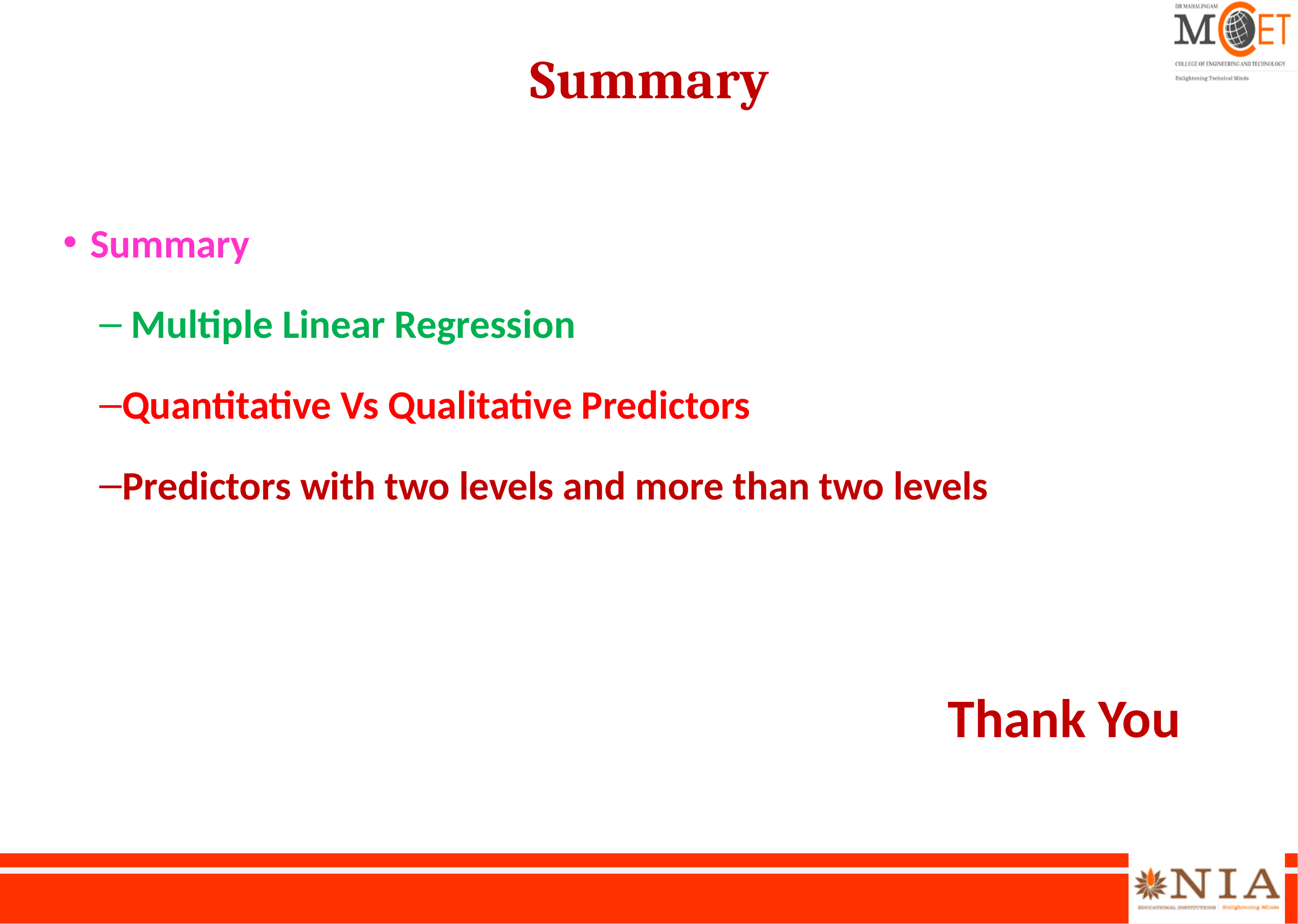

# Summary
Summary
 Multiple Linear Regression
Quantitative Vs Qualitative Predictors
Predictors with two levels and more than two levels
Thank You